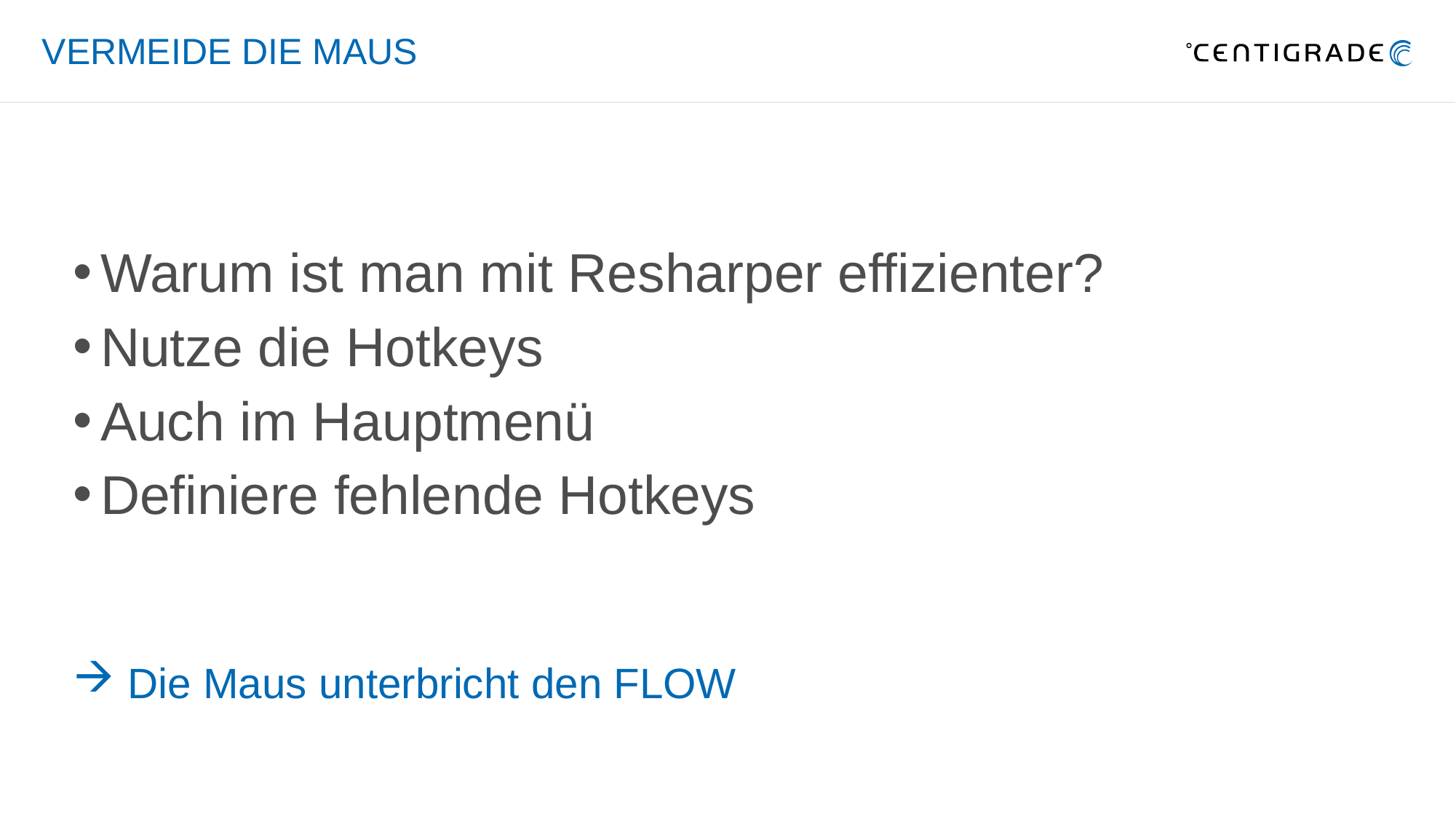

# Vermeide die Maus
Warum ist man mit Resharper effizienter?
Nutze die Hotkeys
Auch im Hauptmenü
Definiere fehlende Hotkeys
Die Maus unterbricht den FLOW